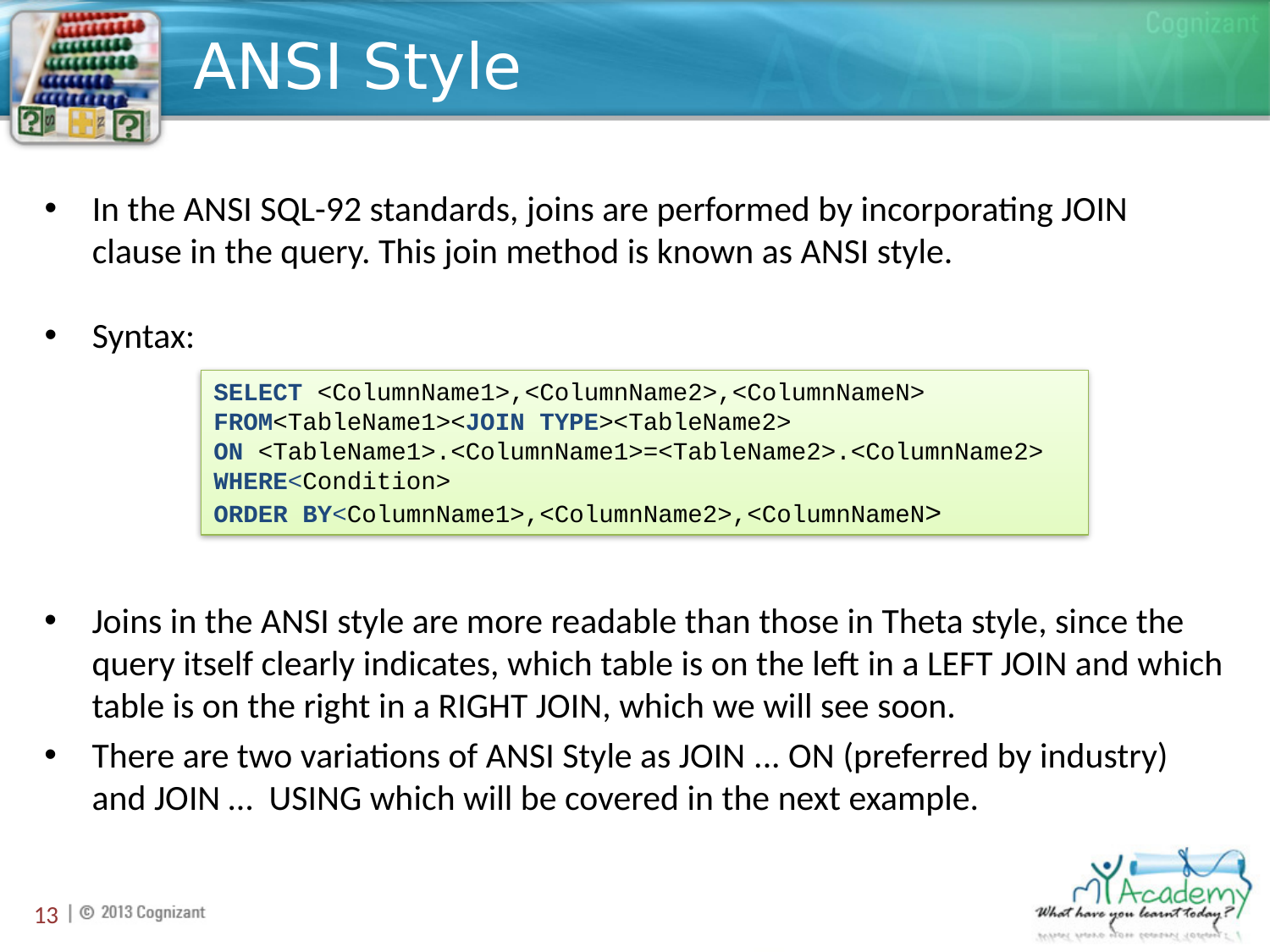

# ANSI Style
In the ANSI SQL-92 standards, joins are performed by incorporating JOIN clause in the query. This join method is known as ANSI style.

Syntax:

SELECT <ColumnName1>,<ColumnName2>,<ColumnNameN>
FROM<TableName1><JOIN TYPE><TableName2>
ON <TableName1>.<ColumnName1>=<TableName2>.<ColumnName2>
WHERE<Condition>
ORDER BY<ColumnName1>,<ColumnName2>,<ColumnNameN>
Joins in the ANSI style are more readable than those in Theta style, since the query itself clearly indicates, which table is on the left in a LEFT JOIN and which table is on the right in a RIGHT JOIN, which we will see soon.
There are two variations of ANSI Style as JOIN ... ON (preferred by industry) and JOIN …  USING which will be covered in the next example.

13